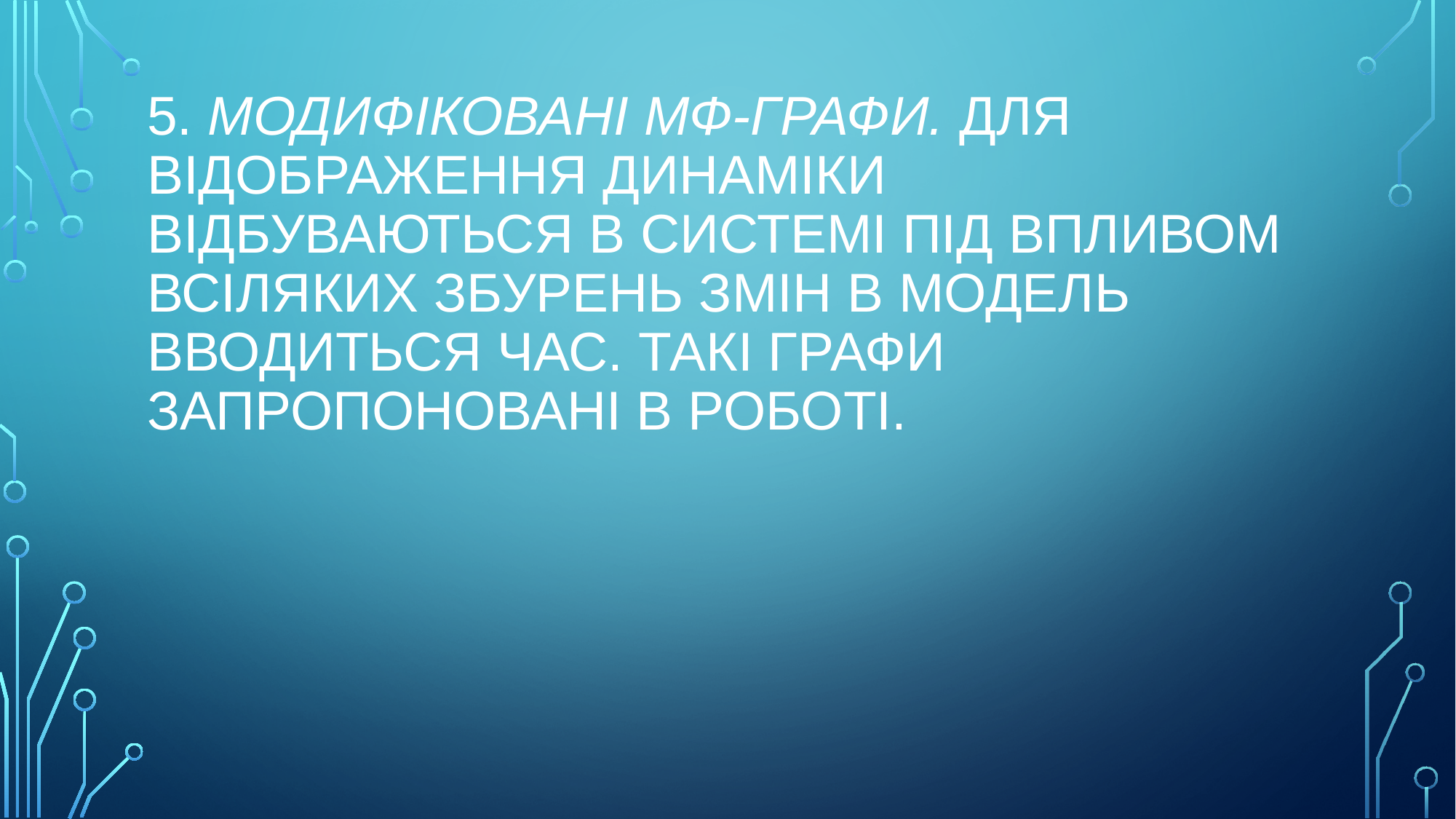

# 5. Модифіковані МФ-графи. Для відображення динаміки відбуваються в системі під впливом всіляких збурень змін в модель вводиться час. Такі графи запропоновані в роботі.